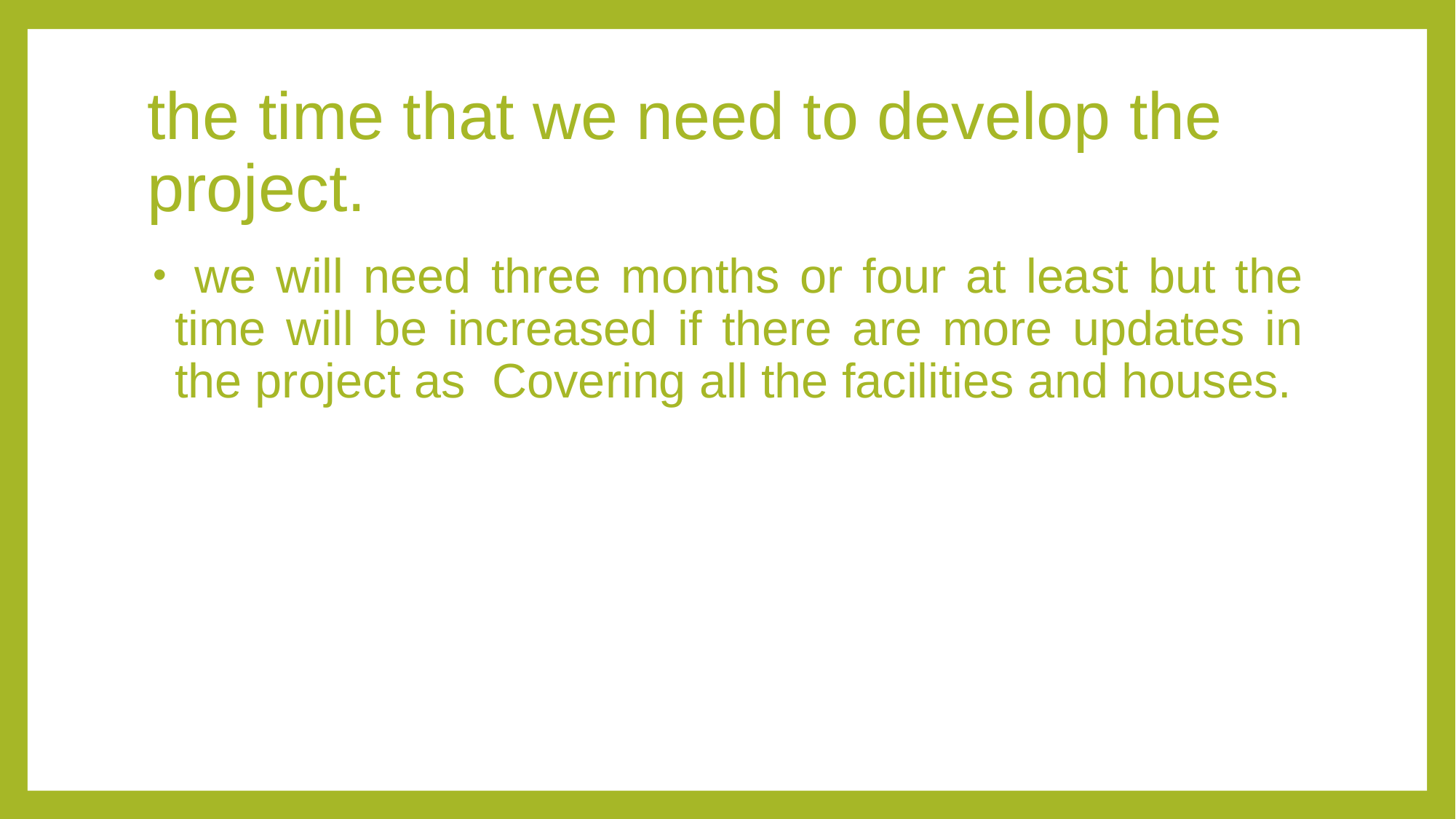

# the time that we need to develop the project.
 we will need three months or four at least but the time will be increased if there are more updates in the project as  Covering all the facilities and houses.